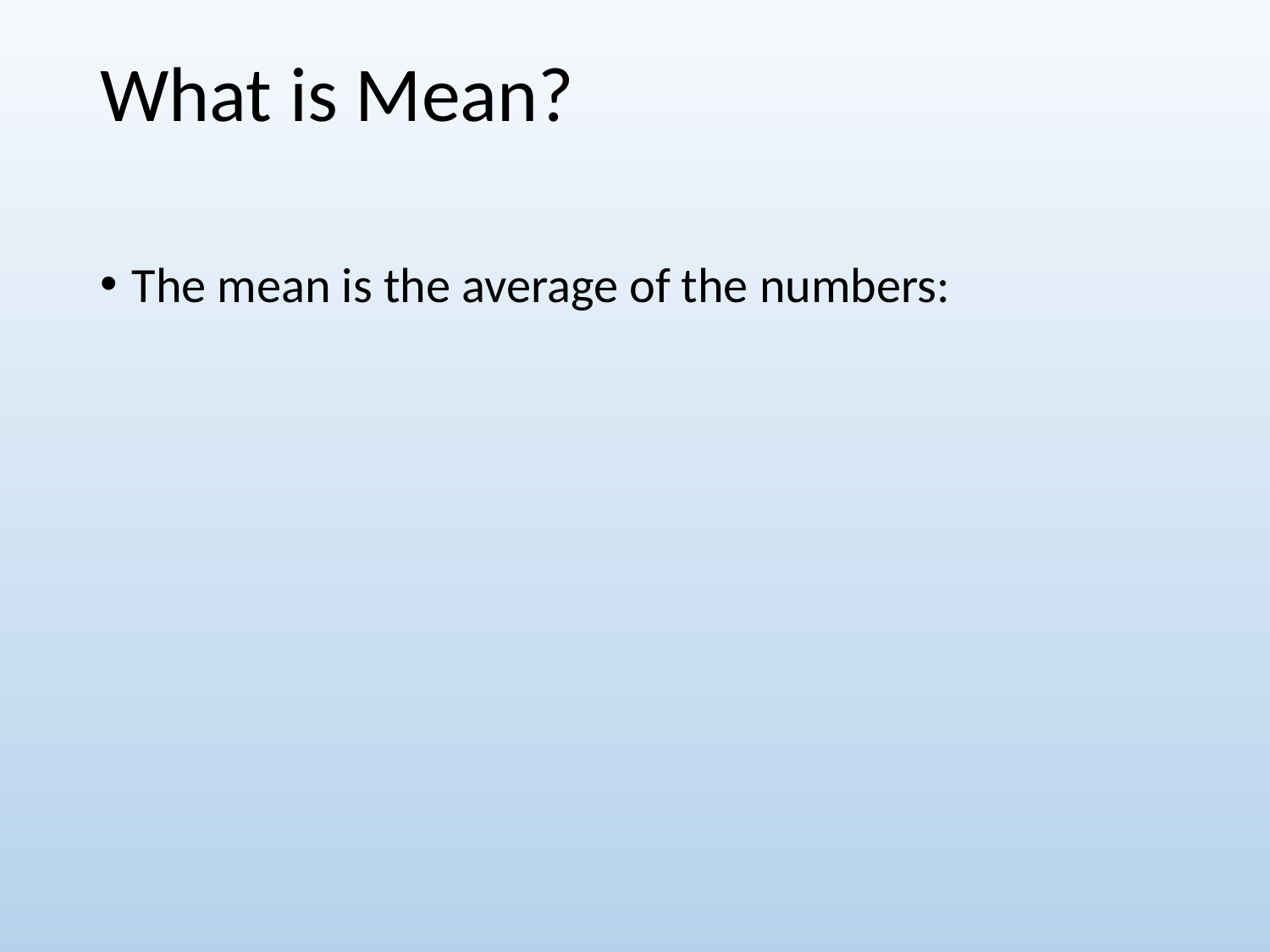

# What is Mean?
The mean is the average of the numbers: